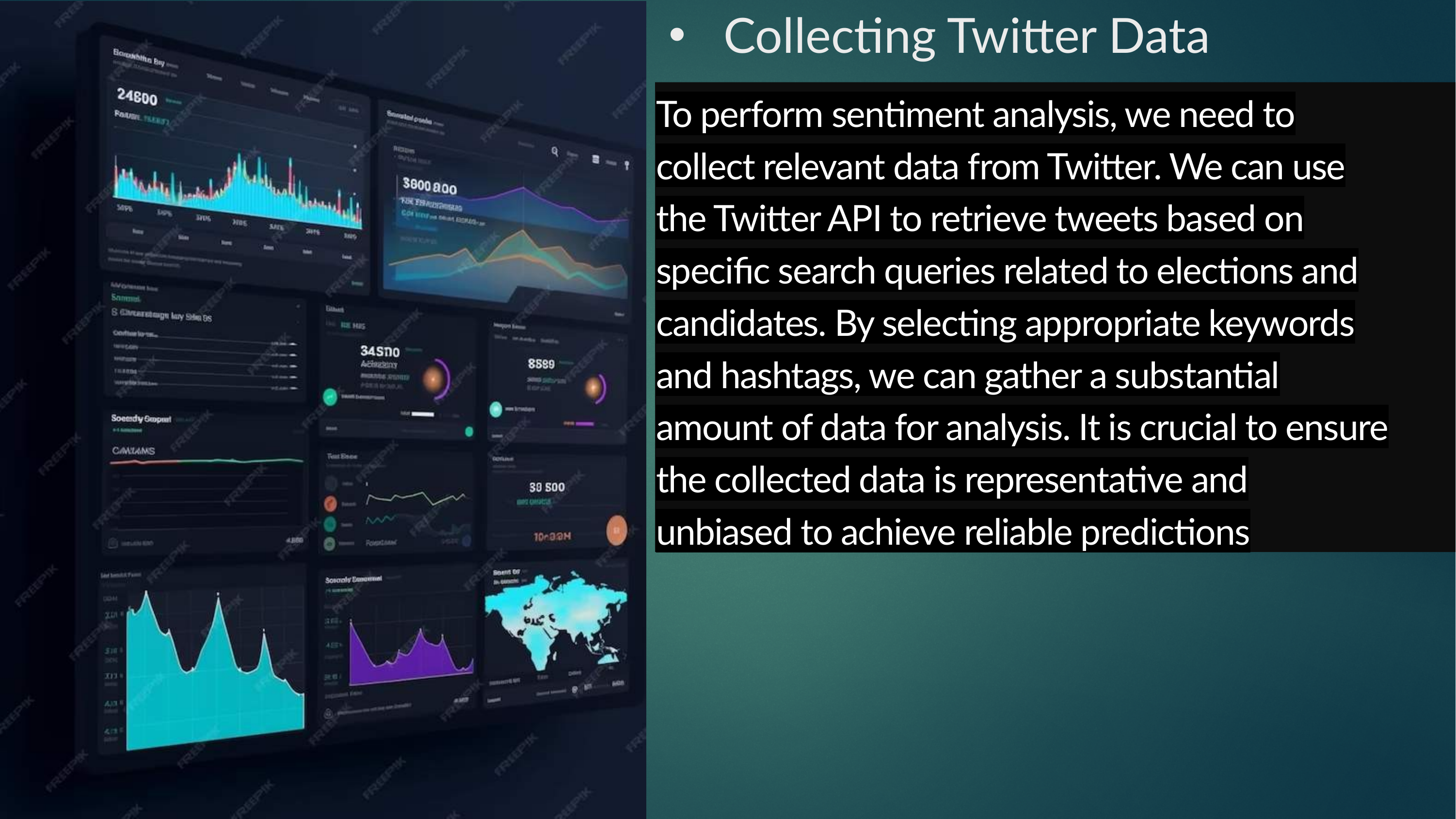

# Collecting Twitter Data
To perform sentiment analysis, we need to
collect relevant data from Twitter. We can use
the Twitter API to retrieve tweets based on
specific search queries related to elections and
candidates. By selecting appropriate keywords
and hashtags, we can gather a substantial
amount of data for analysis. It is crucial to ensure
the collected data is representative and
unbiased to achieve reliable predictions